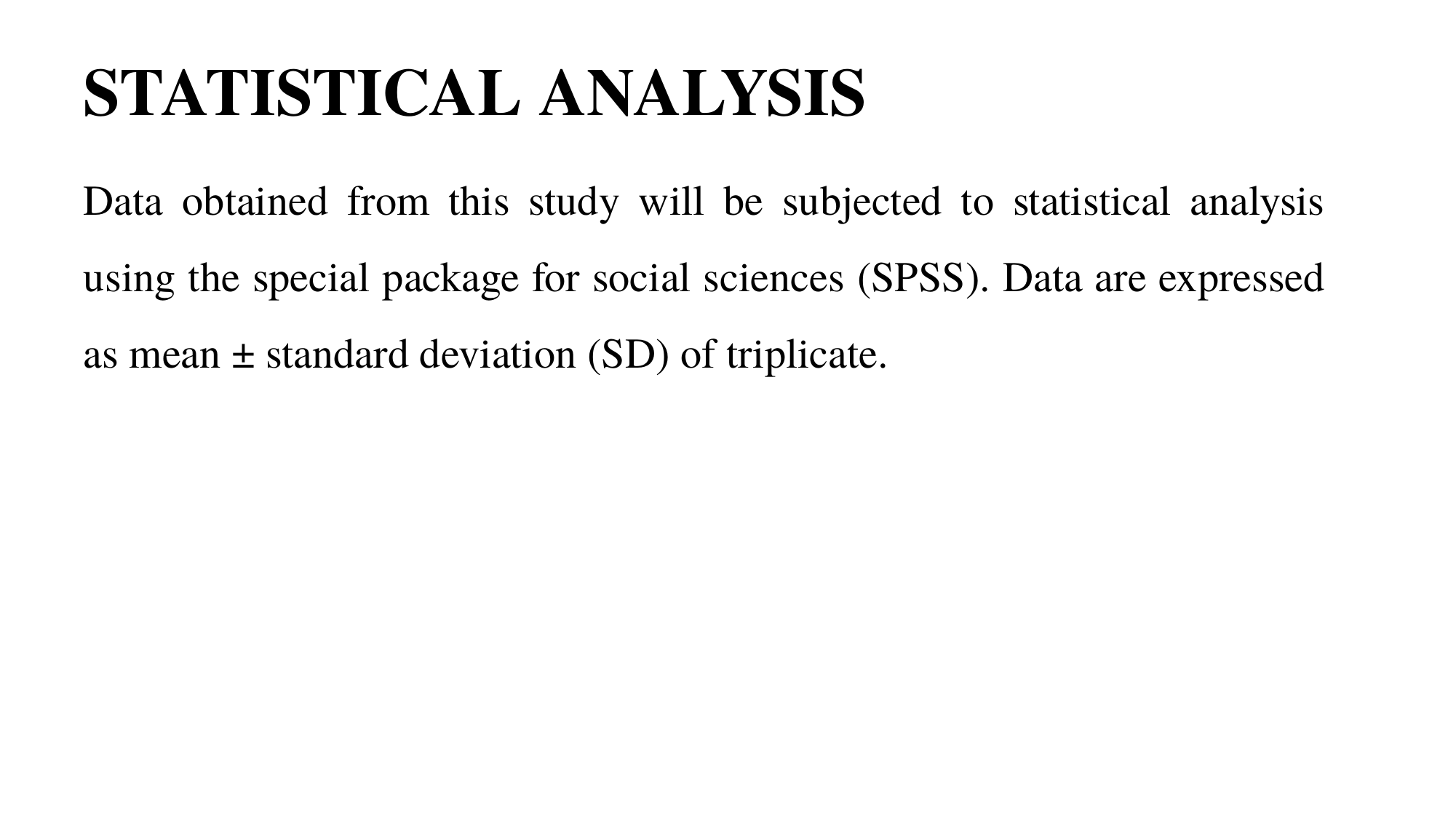

# STATISTICAL ANALYSIS
Data obtained from this study will be subjected to statistical analysis using the special package for social sciences (SPSS). Data are expressed as mean ± standard deviation (SD) of triplicate.